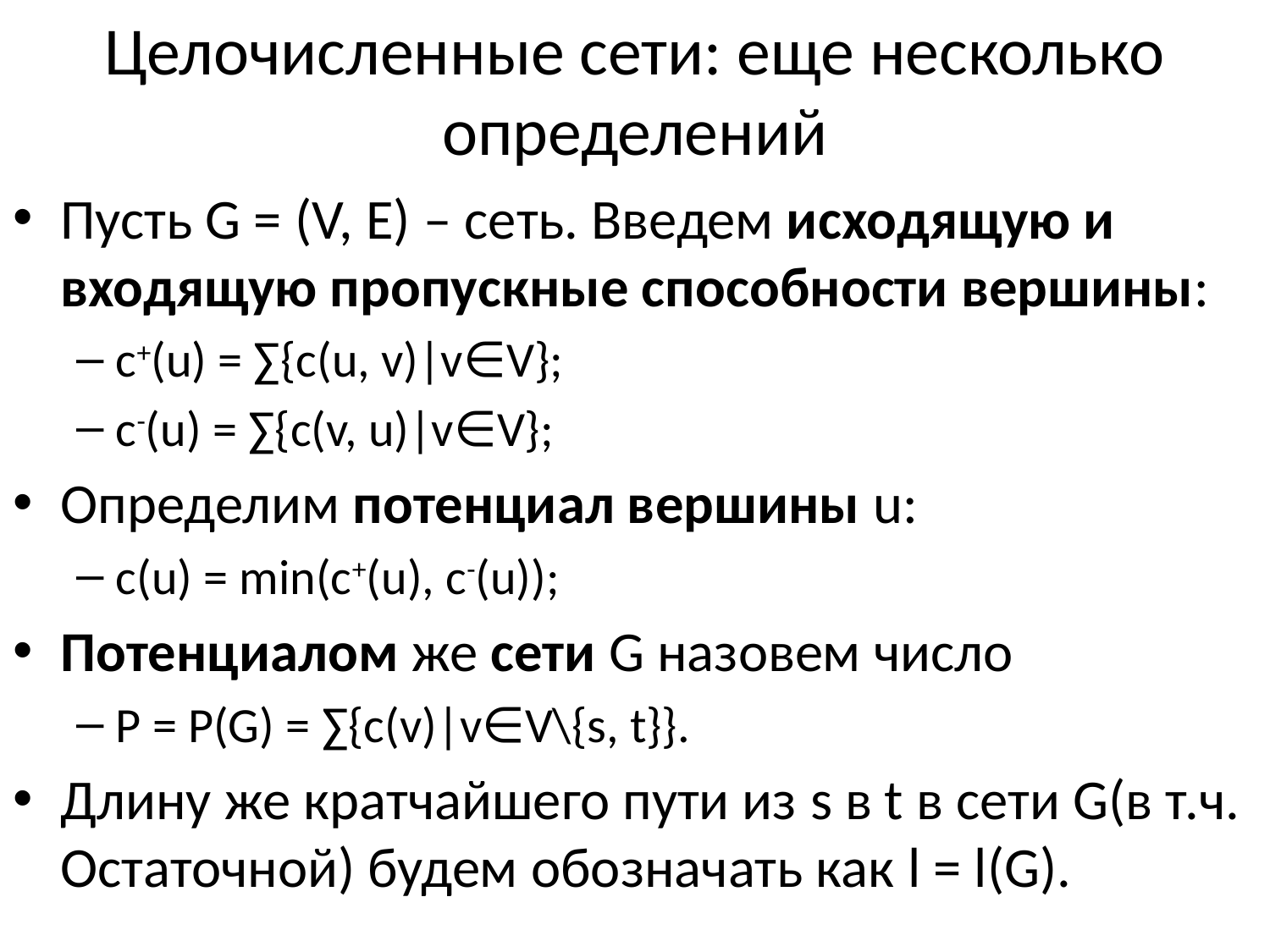

# Целочисленные сети: еще несколько определений
Пусть G = (V, E) – сеть. Введем исходящую и входящую пропускные способности вершины:
c+(u) = ∑{c(u, v)|v∈V};
c-(u) = ∑{c(v, u)|v∈V};
Определим потенциал вершины u:
c(u) = min(c+(u), c-(u));
Потенциалом же сети G назовем число
P = P(G) = ∑{c(v)|v∈V\{s, t}}.
Длину же кратчайшего пути из s в t в сети G(в т.ч. Остаточной) будем обозначать как l = l(G).